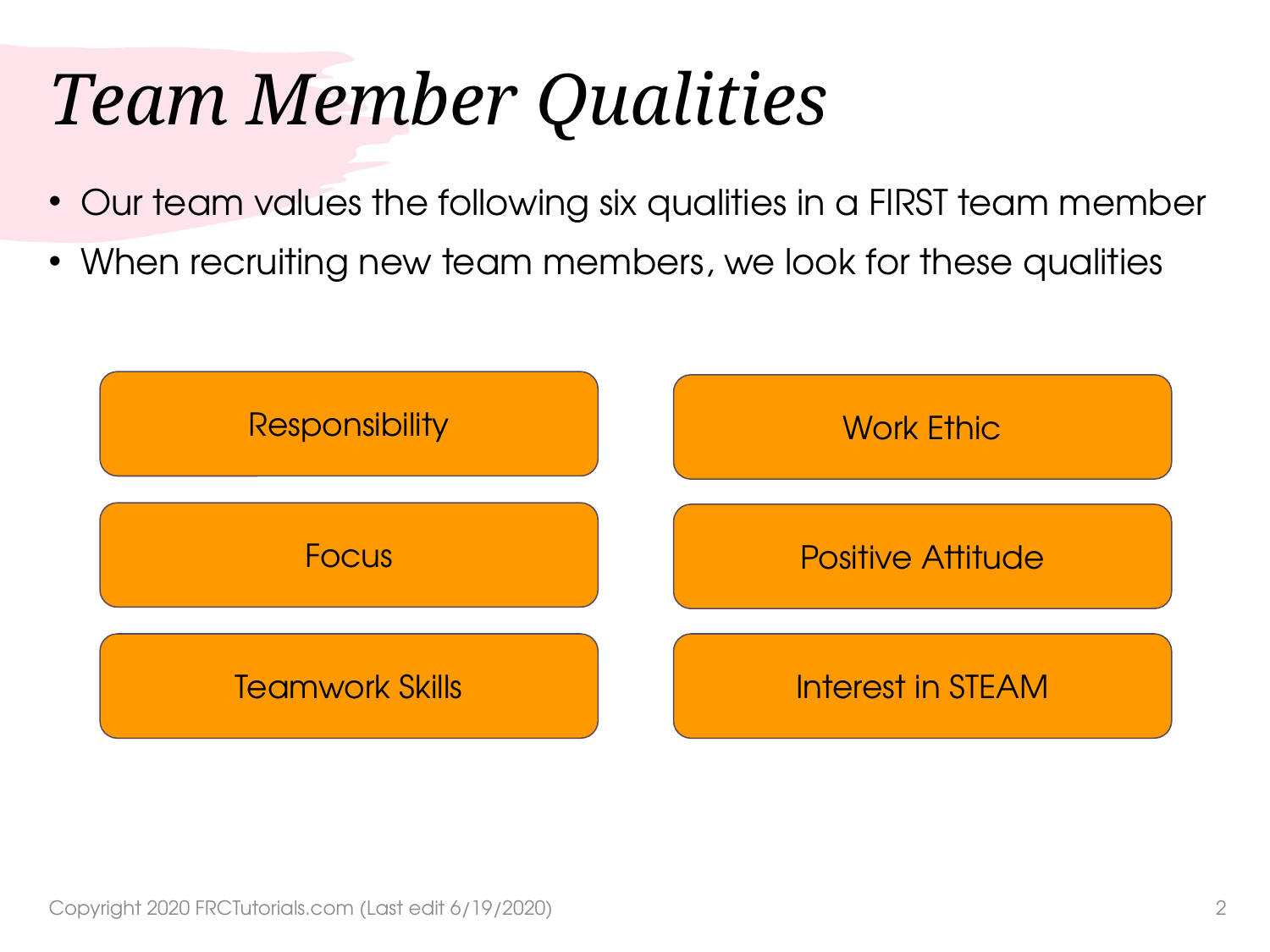

# Team Member Qualities
Our team values the following six qualities in a FIRST team member
When recruiting new team members, we look for these qualities
Responsibility
Work Ethic
Focus
Positive Attitude
Teamwork Skills
Interest in STEAM
Copyright 2020 FRCTutorials.com (Last edit 6/19/2020)
2